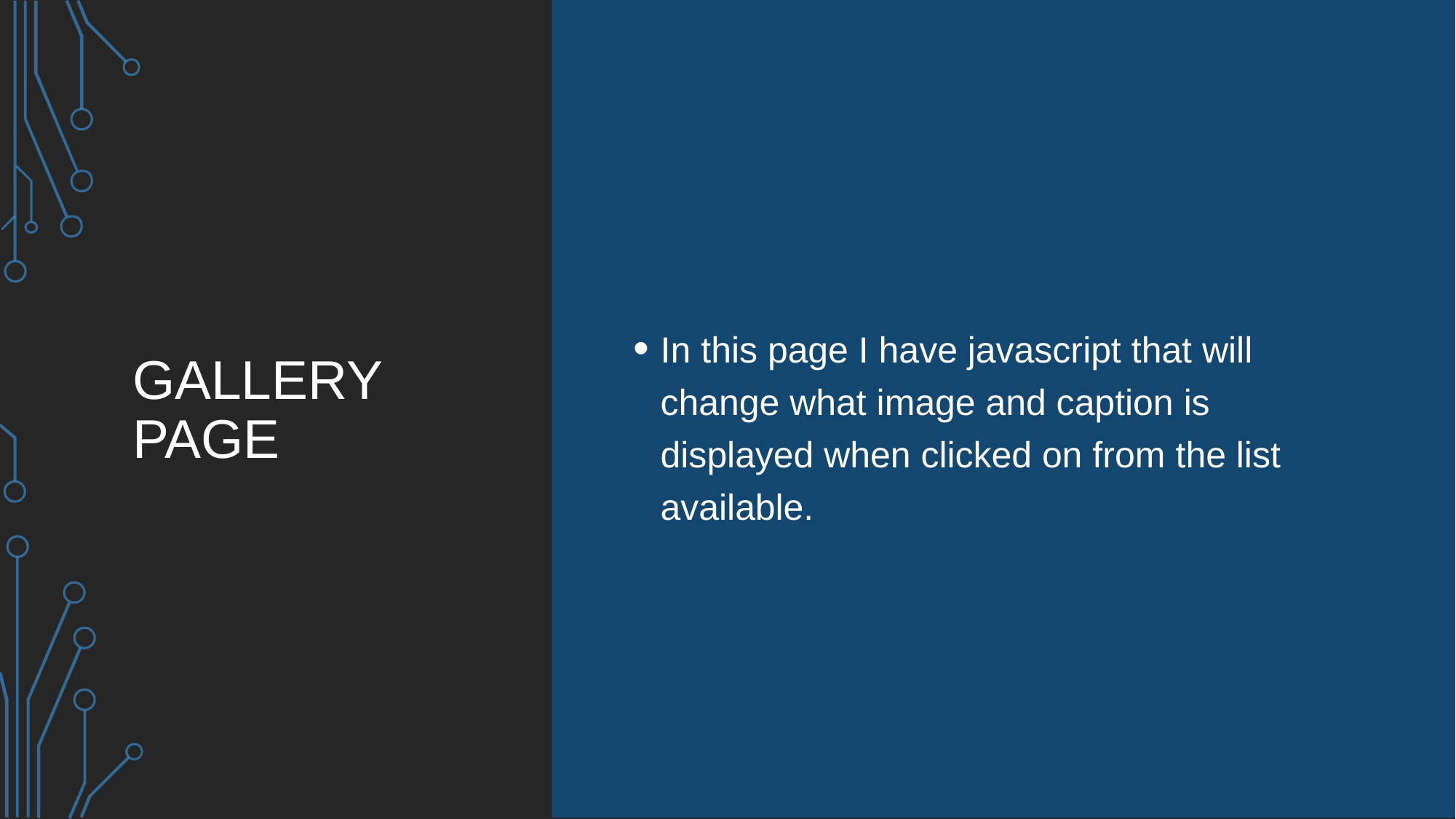

# Gallery page
In this page I have javascript that will change what image and caption is displayed when clicked on from the list available.